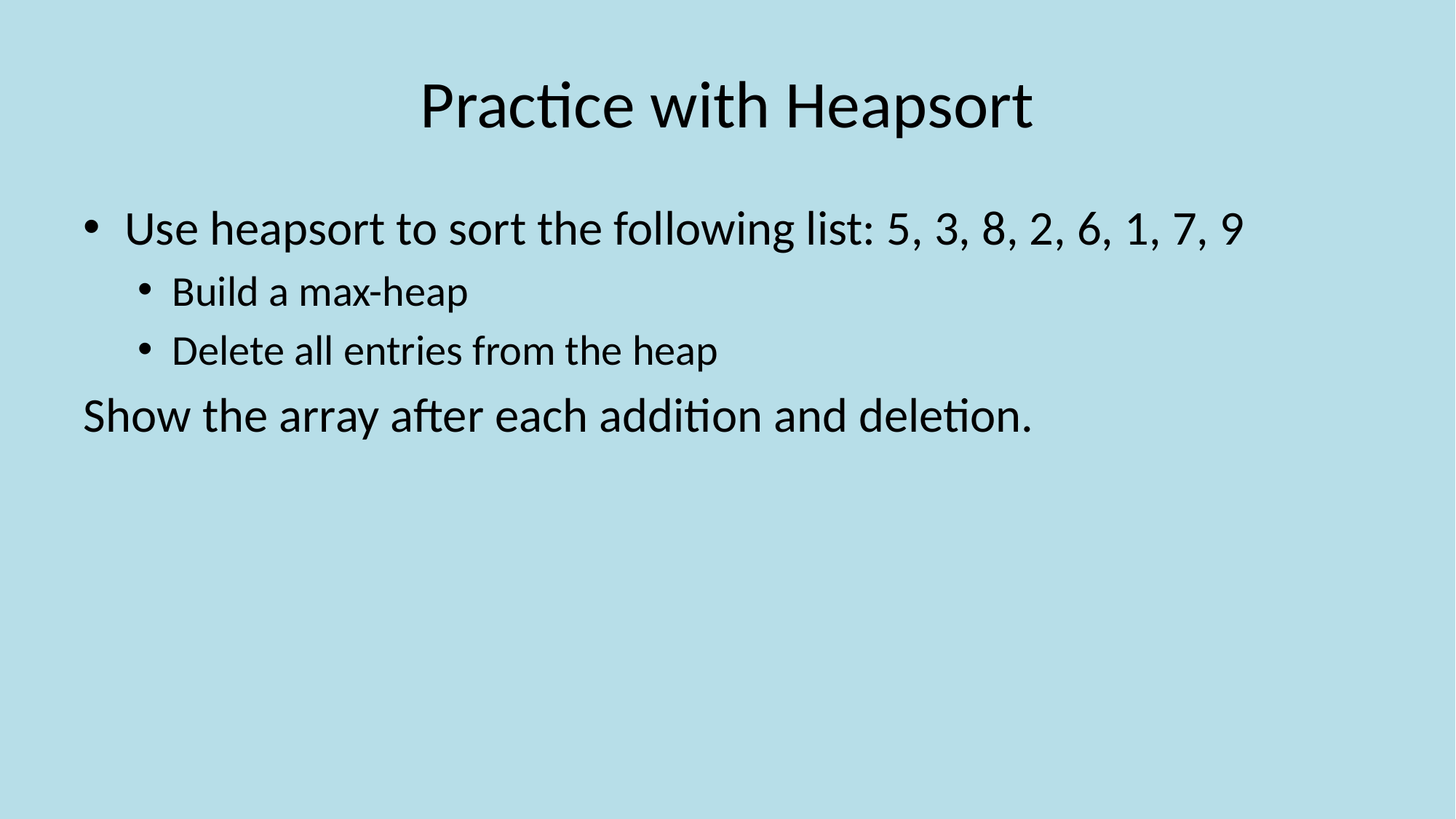

# Practice with Heapsort
Use heapsort to sort the following list: 5, 3, 8, 2, 6, 1, 7, 9
Build a max-heap
Delete all entries from the heap
Show the array after each addition and deletion.